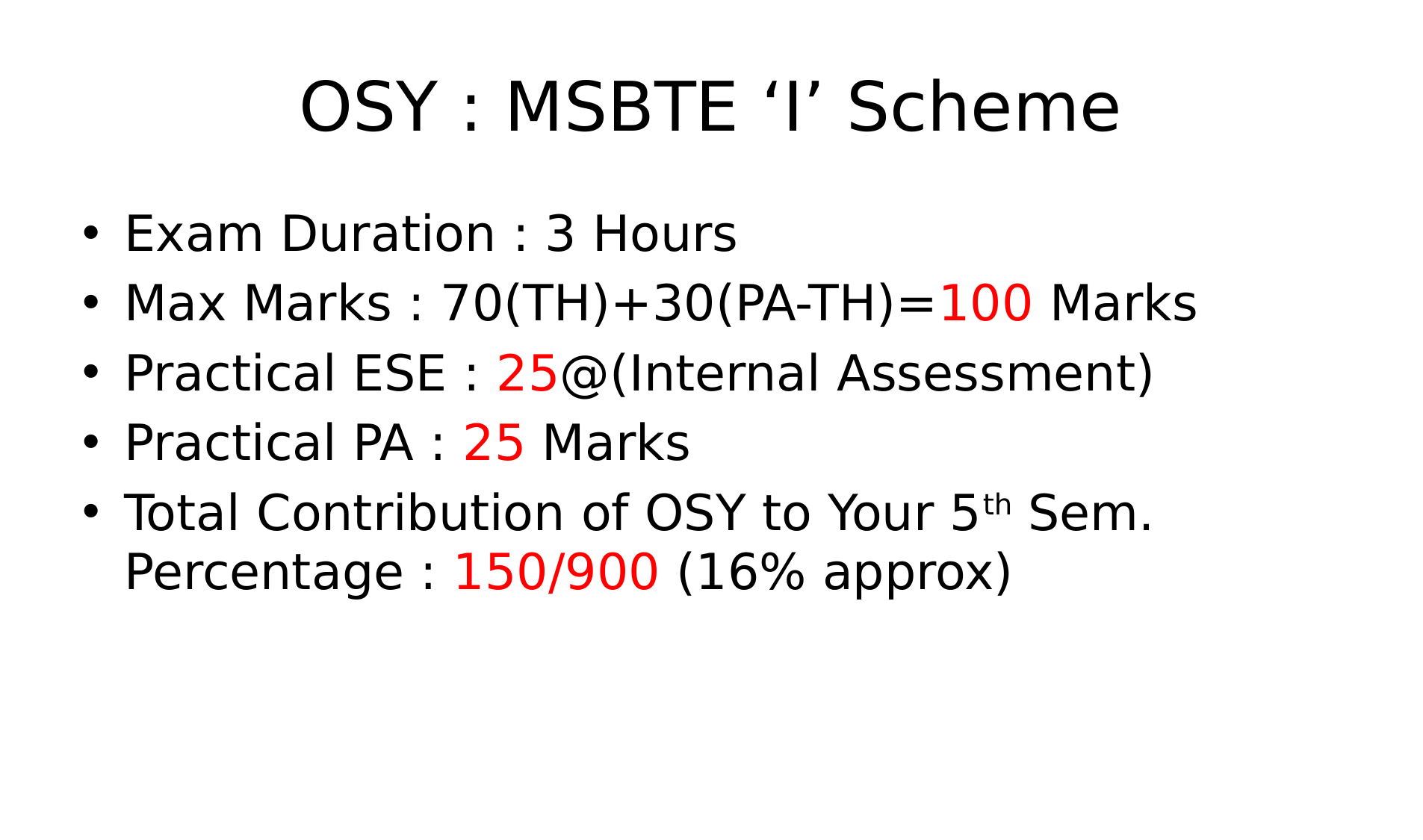

# OSY : MSBTE ‘I’ Scheme
Exam Duration : 3 Hours
Max Marks : 70(TH)+30(PA-TH)=100 Marks
Practical ESE : 25@(Internal Assessment)
Practical PA : 25 Marks
Total Contribution of OSY to Your 5th Sem. Percentage : 150/900 (16% approx)